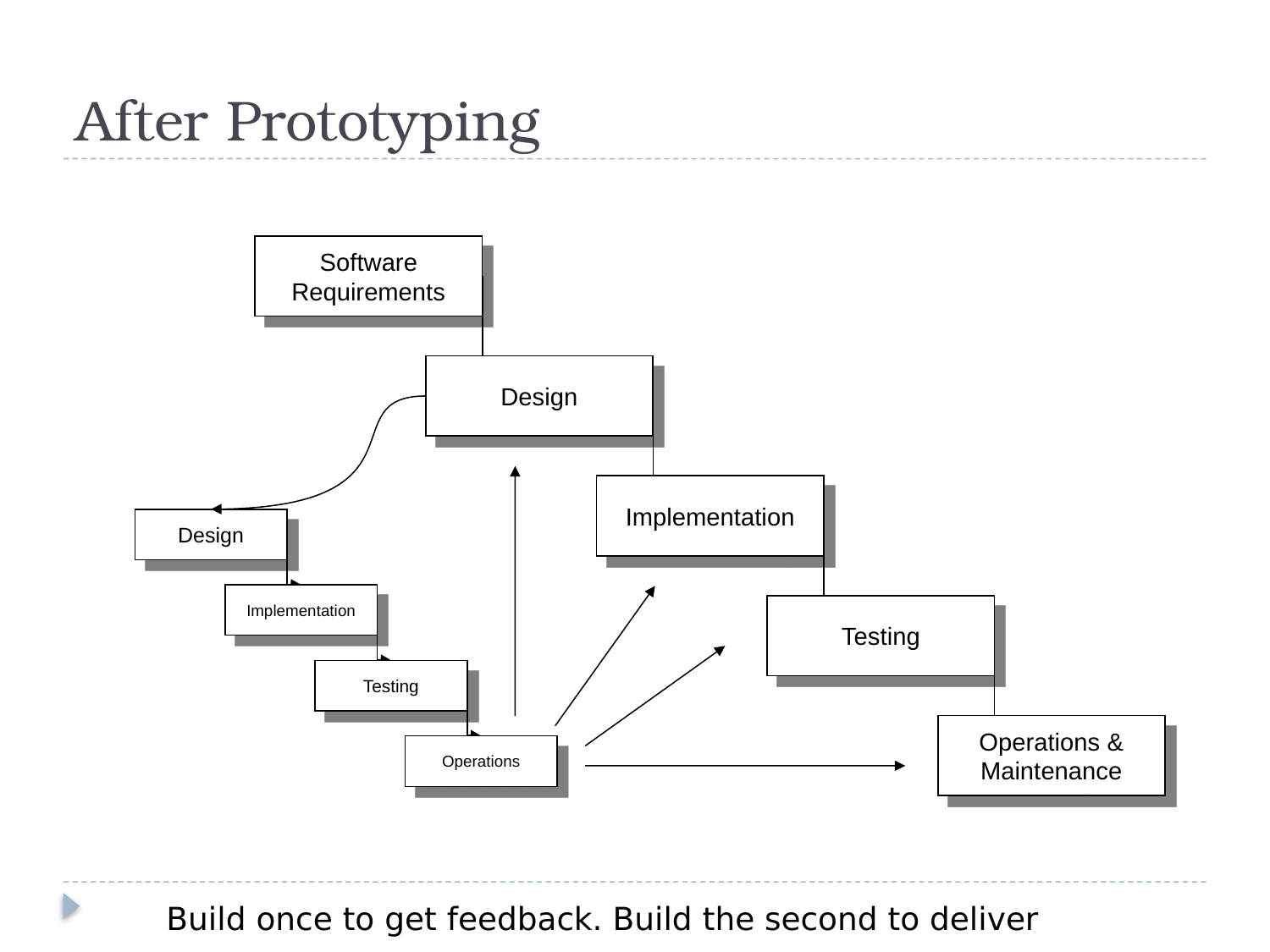

# After Prototyping
Software
Requirements
Design
Implementation
Testing
Operations &
Maintenance

Design
Implementation

Testing
Operations

Build once to get feedback. Build the second to deliver